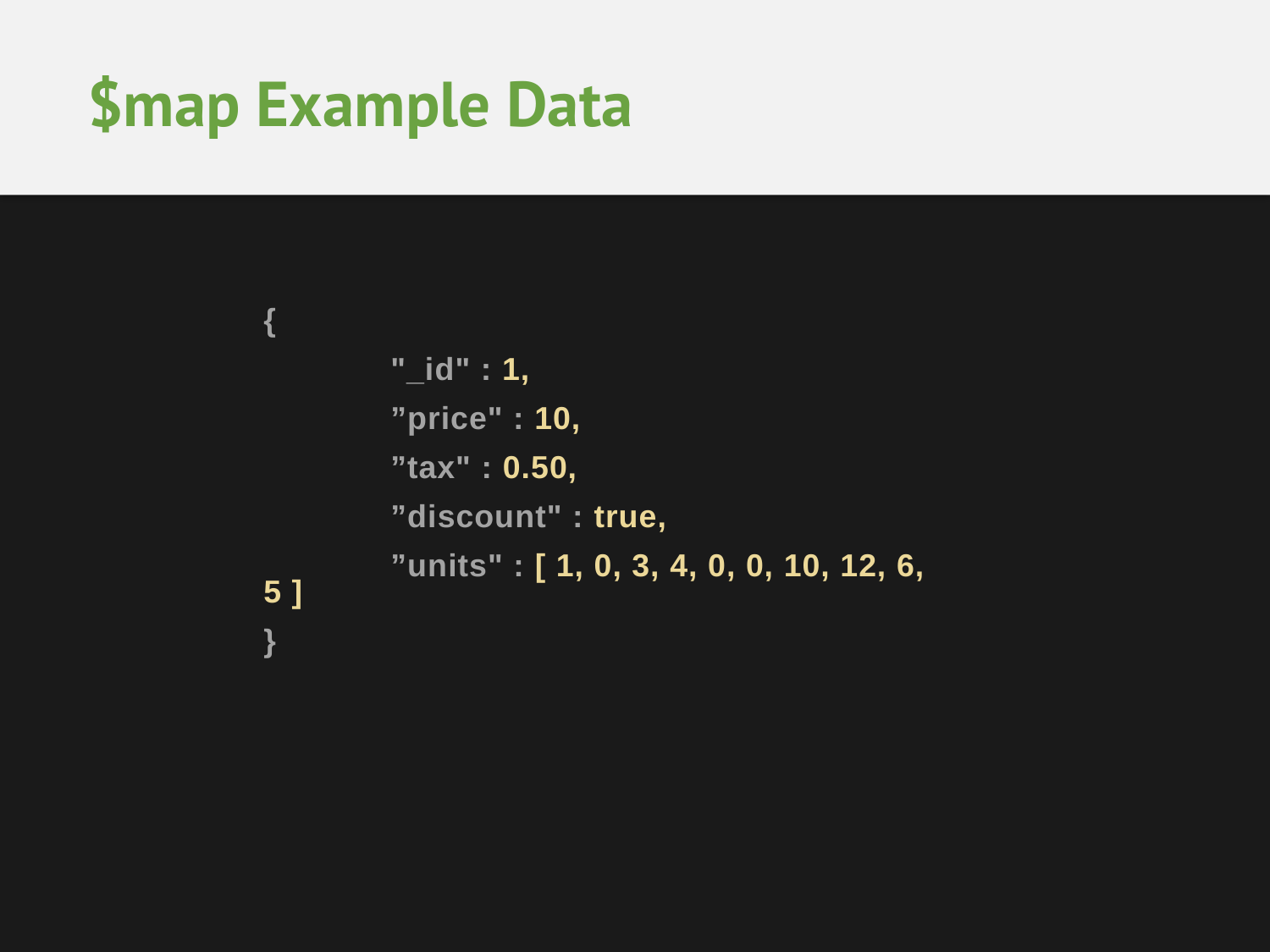

# $map Example Data
{
	"_id" : 1,
	”price" : 10,
	”tax" : 0.50,
	”discount" : true,
	”units" : [ 1, 0, 3, 4, 0, 0, 10, 12, 6, 5 ]
}